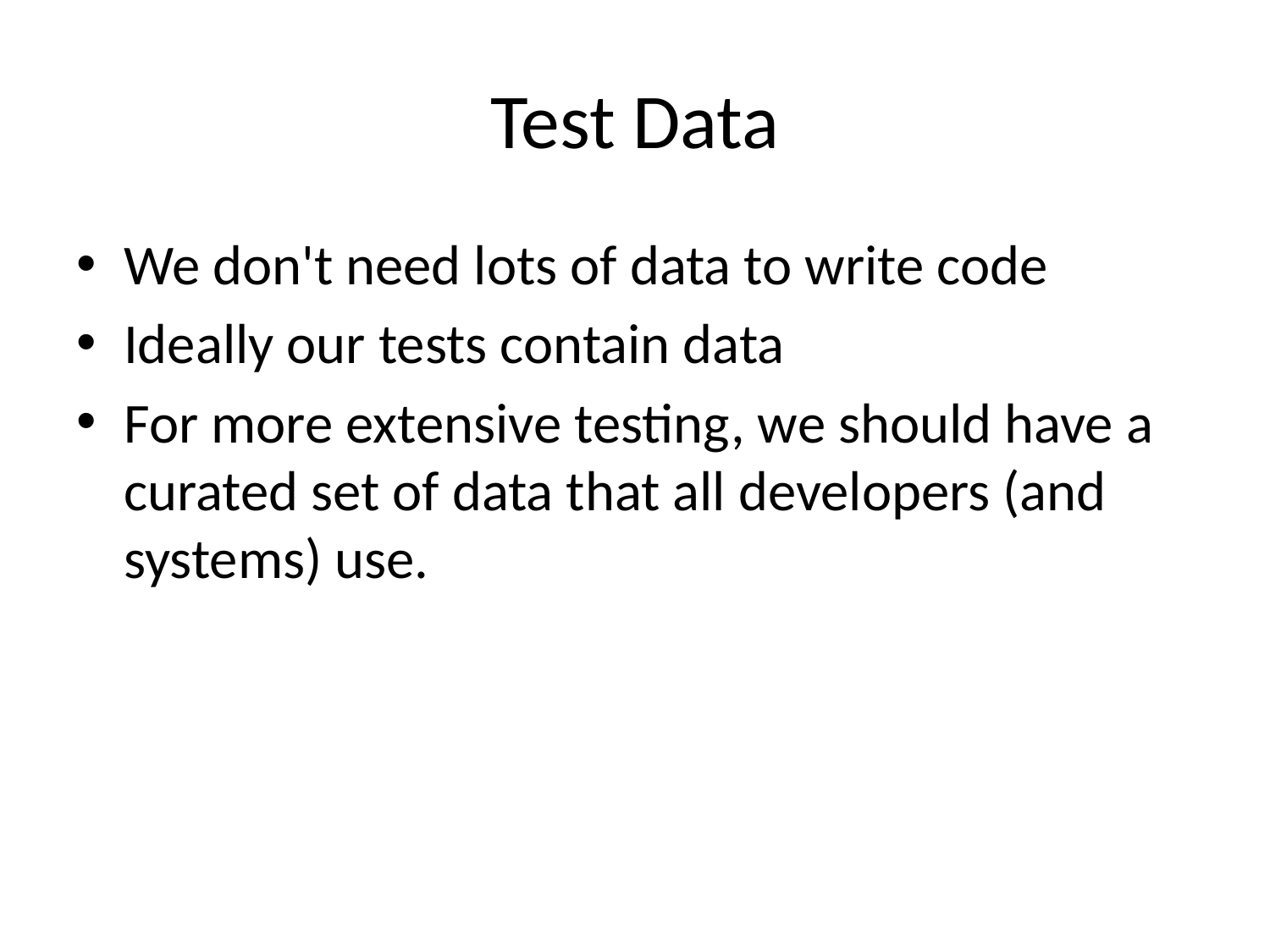

# Test Data
We don't need lots of data to write code
Ideally our tests contain data
For more extensive testing, we should have a curated set of data that all developers (and systems) use.